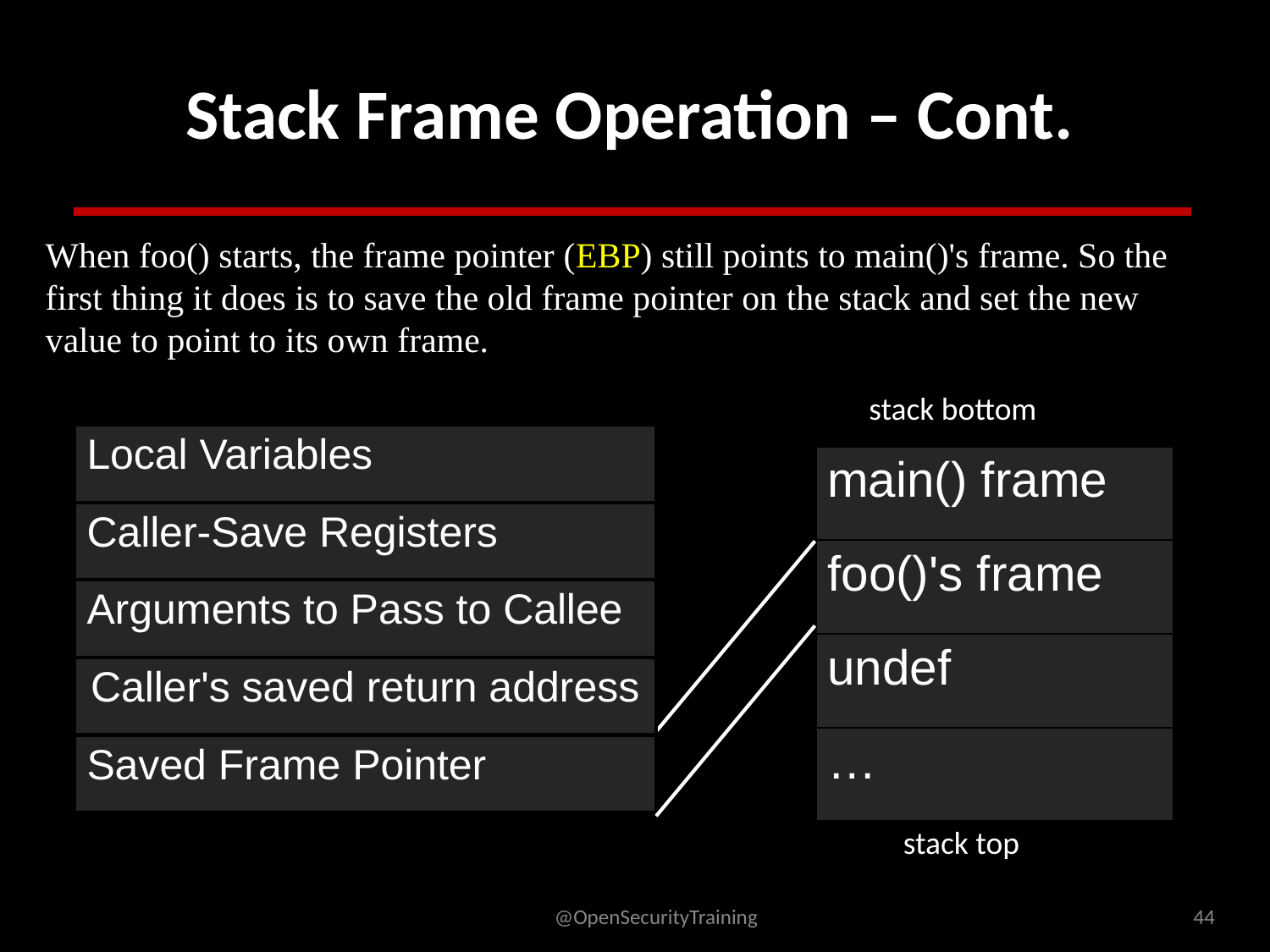

# Stack Frame Operation – Cont.
When foo() starts, the frame pointer (EBP) still points to main()'s frame. So the first thing it does is to save the old frame pointer on the stack and set the new value to point to its own frame.
stack bottom
| Local Variables |
| --- |
| Caller-Save Registers |
| Arguments to Pass to Callee |
| Caller's saved return address |
| Saved Frame Pointer |
| main() frame |
| --- |
| foo()'s frame |
| undef |
| … |
stack top